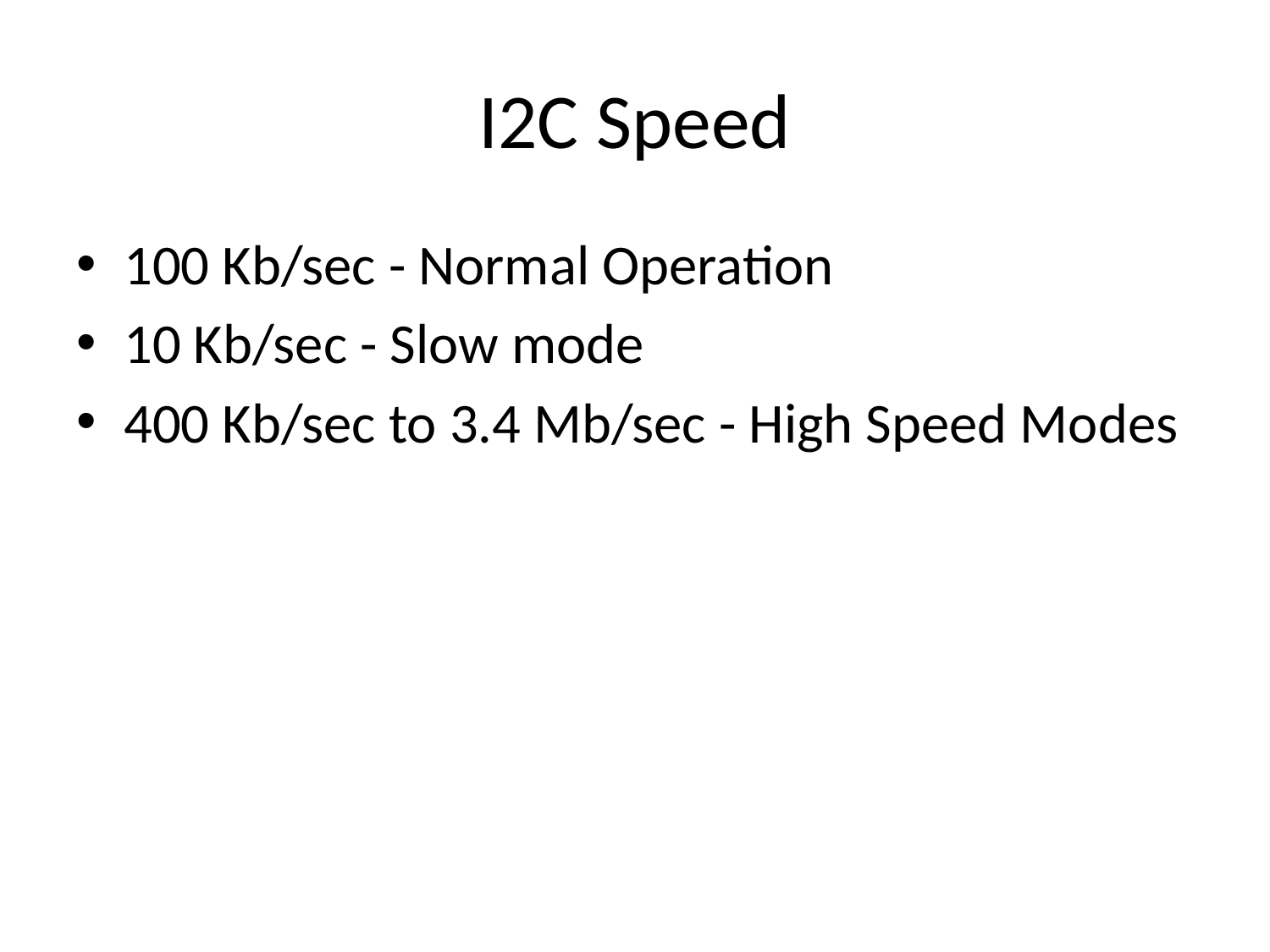

# I2C Speed
100 Kb/sec - Normal Operation
10 Kb/sec - Slow mode
400 Kb/sec to 3.4 Mb/sec - High Speed Modes